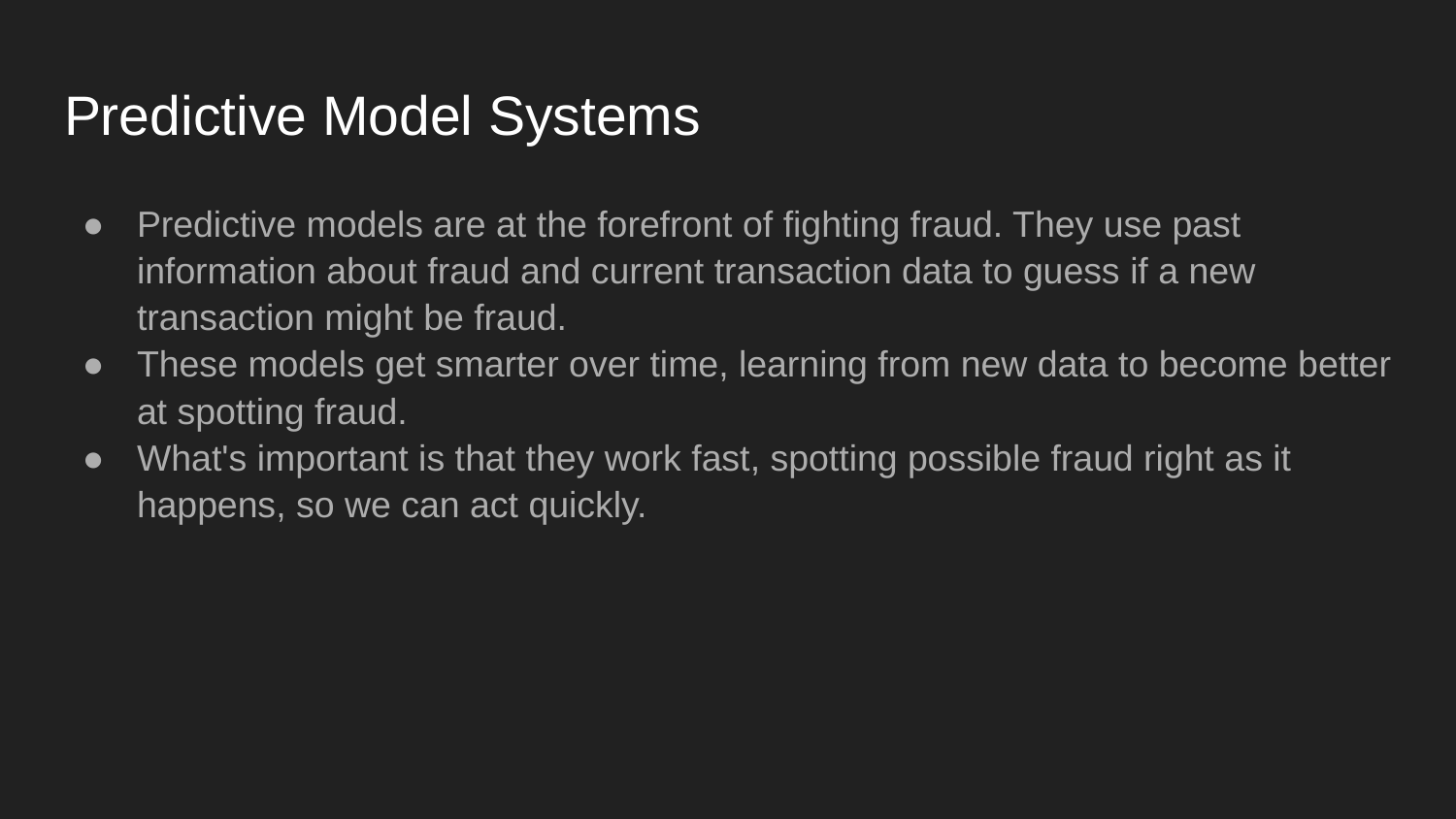

Predictive Model Systems
Predictive models are at the forefront of fighting fraud. They use past information about fraud and current transaction data to guess if a new transaction might be fraud.
These models get smarter over time, learning from new data to become better at spotting fraud.
What's important is that they work fast, spotting possible fraud right as it happens, so we can act quickly.